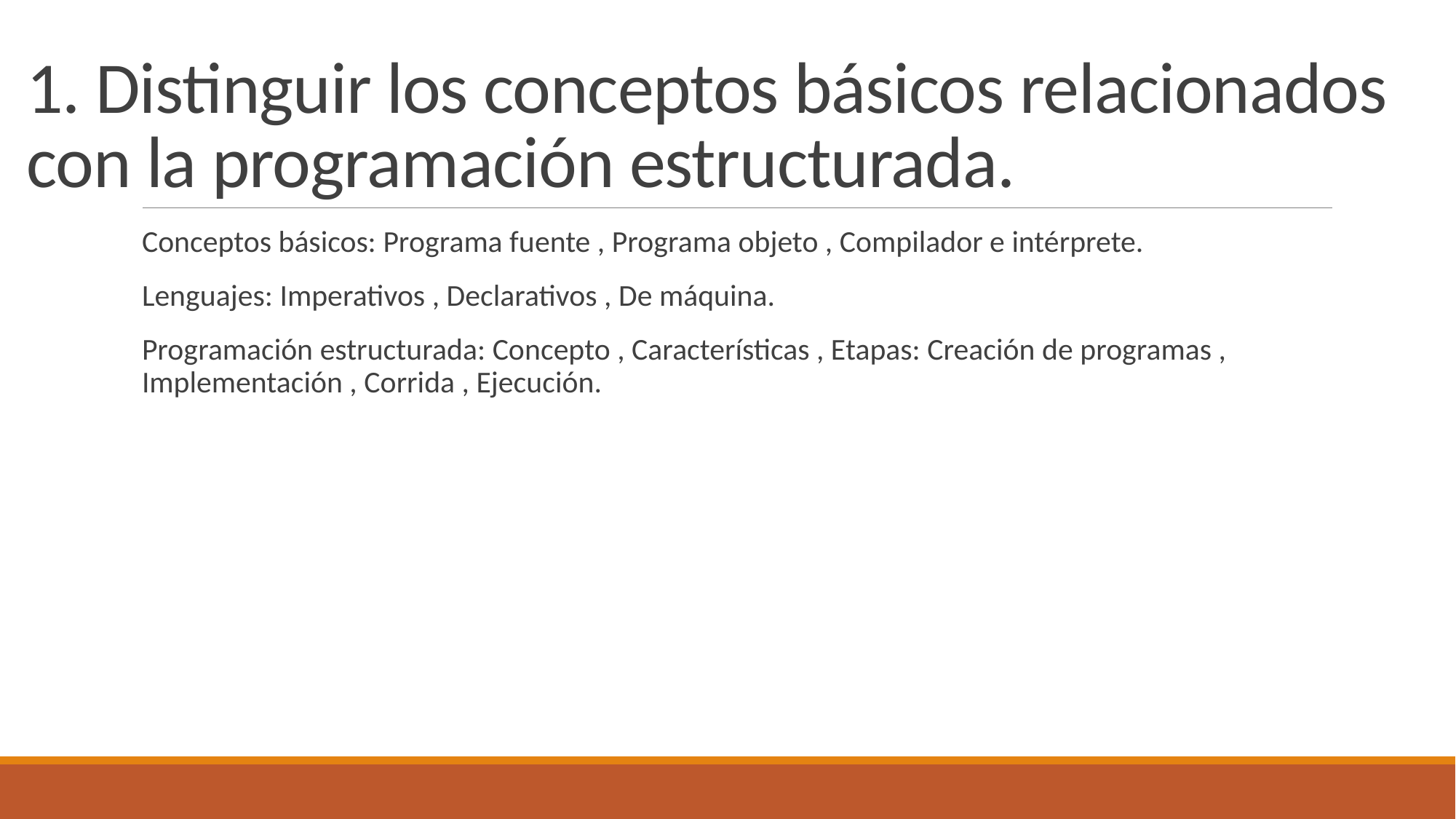

# 1. Distinguir los conceptos básicos relacionados con la programación estructurada.
Conceptos básicos: Programa fuente , Programa objeto , Compilador e intérprete.
Lenguajes: Imperativos , Declarativos , De máquina.
Programación estructurada: Concepto , Características , Etapas: Creación de programas ,  Implementación , Corrida , Ejecución.